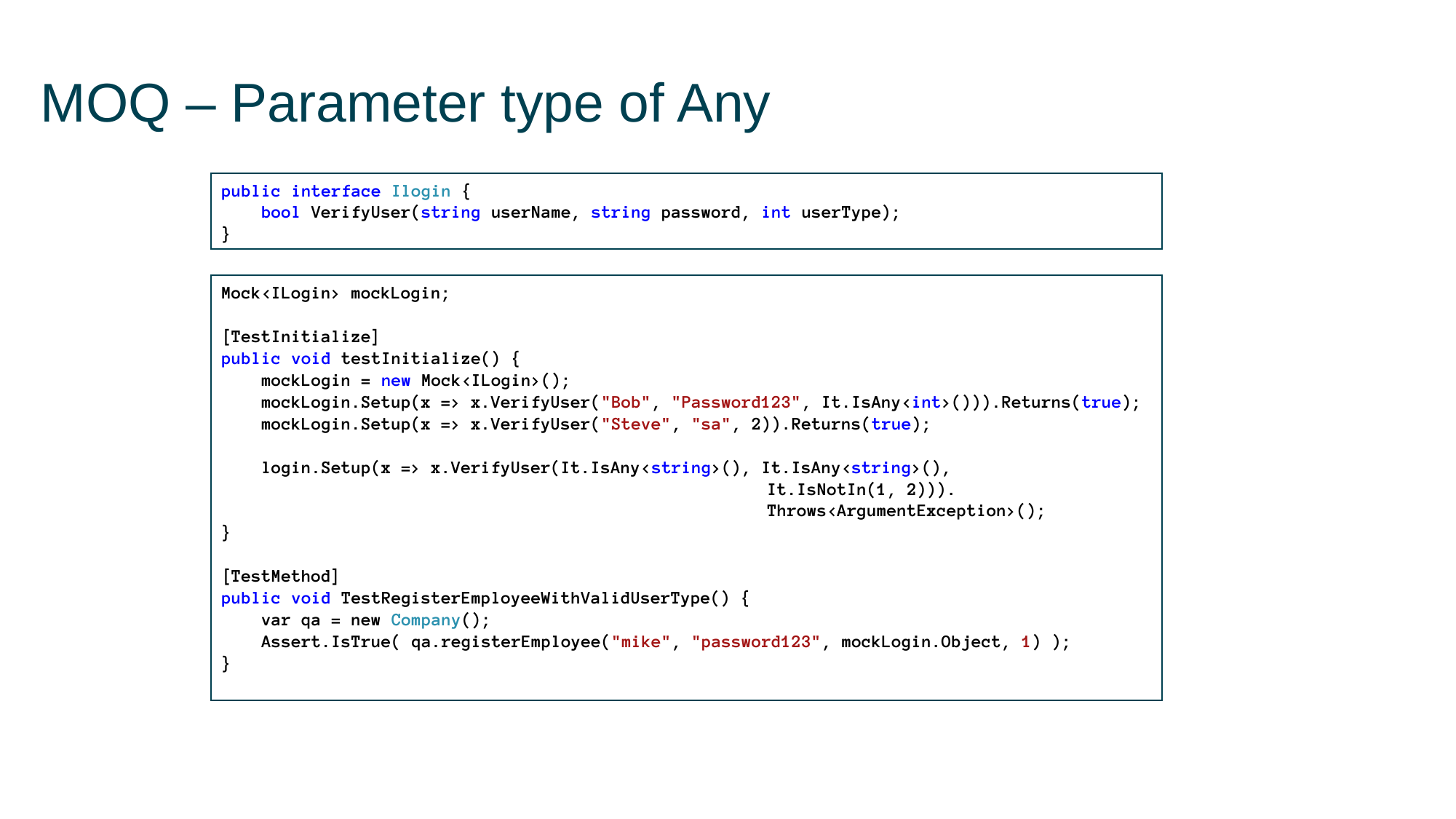

# MOQ – Parameter type of Any

public interface Ilogin {
    bool VerifyUser(string userName, string password, int userType);
}
Mock<ILogin> mockLogin;

[TestInitialize]
public void testInitialize() {
    mockLogin = new Mock<ILogin>();
    mockLogin.Setup(x => x.VerifyUser("Bob", "Password123", It.IsAny<int>())).Returns(true);
    mockLogin.Setup(x => x.VerifyUser("Steve", "sa", 2)).Returns(true);

    login.Setup(x => x.VerifyUser(It.IsAny<string>(), It.IsAny<string>(),
        					It.IsNotIn(1, 2))).
					Throws<ArgumentException>();
}

[TestMethod]
public void TestRegisterEmployeeWithValidUserType() {
    var qa = new Company();
    Assert.IsTrue( qa.registerEmployee("mike", "password123", mockLogin.Object, 1) );
}